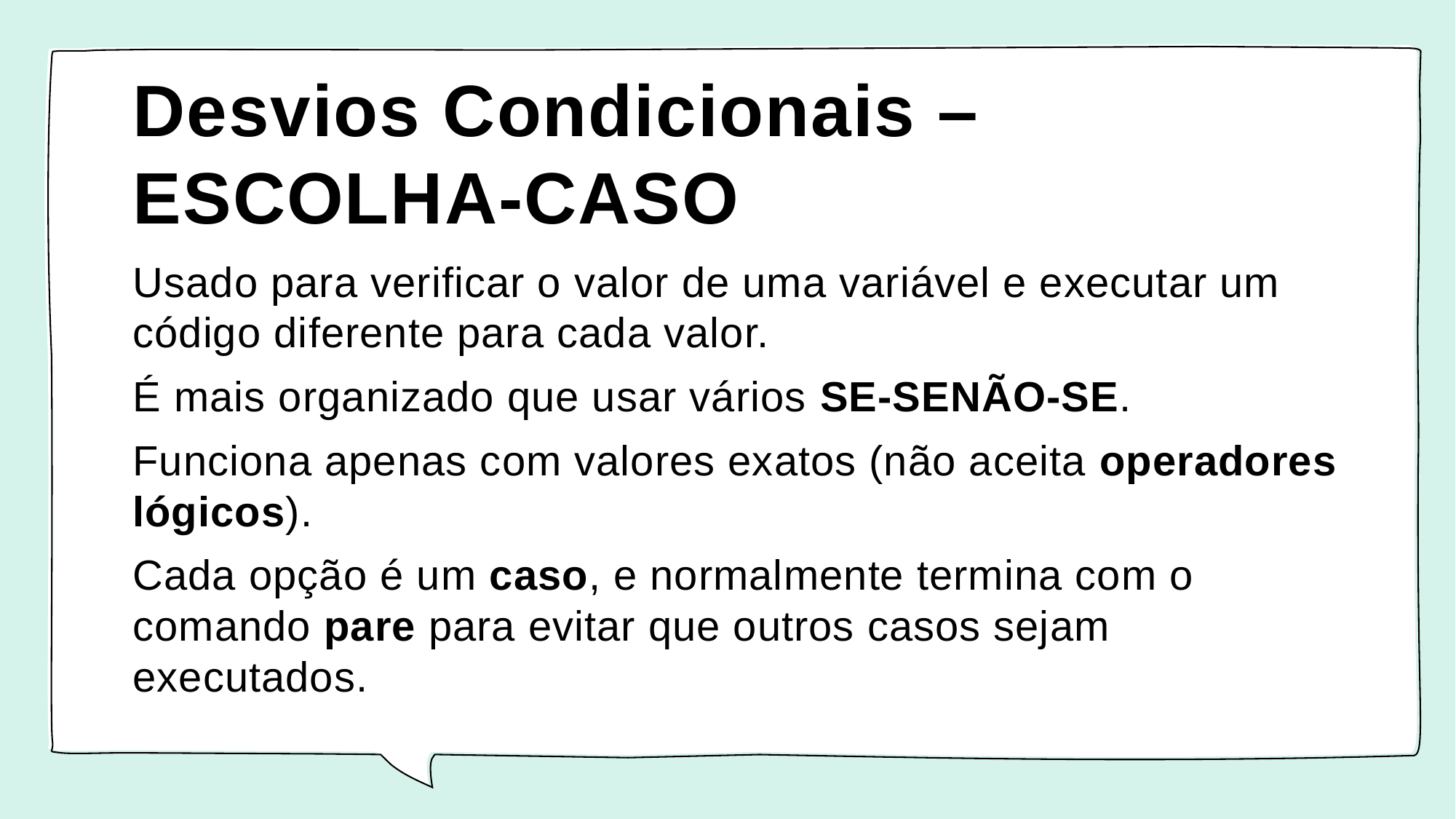

# Desvios Condicionais – ESCOLHA-CASO
Usado para verificar o valor de uma variável e executar um código diferente para cada valor.
É mais organizado que usar vários SE-SENÃO-SE.
Funciona apenas com valores exatos (não aceita operadores lógicos).
Cada opção é um caso, e normalmente termina com o comando pare para evitar que outros casos sejam executados.